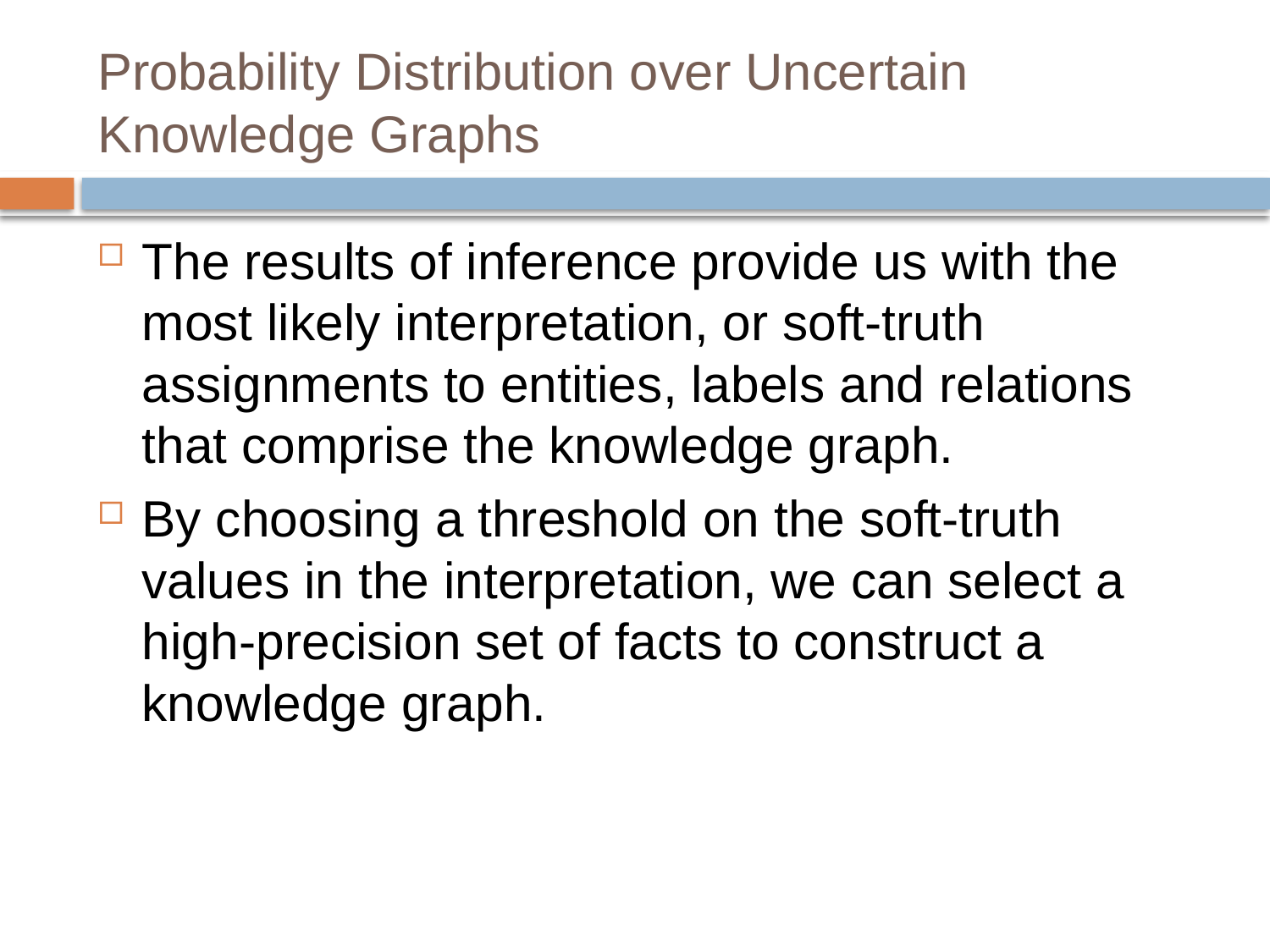

# Probability Distribution over Uncertain Knowledge Graphs
The results of inference provide us with the most likely interpretation, or soft-truth assignments to entities, labels and relations that comprise the knowledge graph.
By choosing a threshold on the soft-truth values in the interpretation, we can select a high-precision set of facts to construct a knowledge graph.